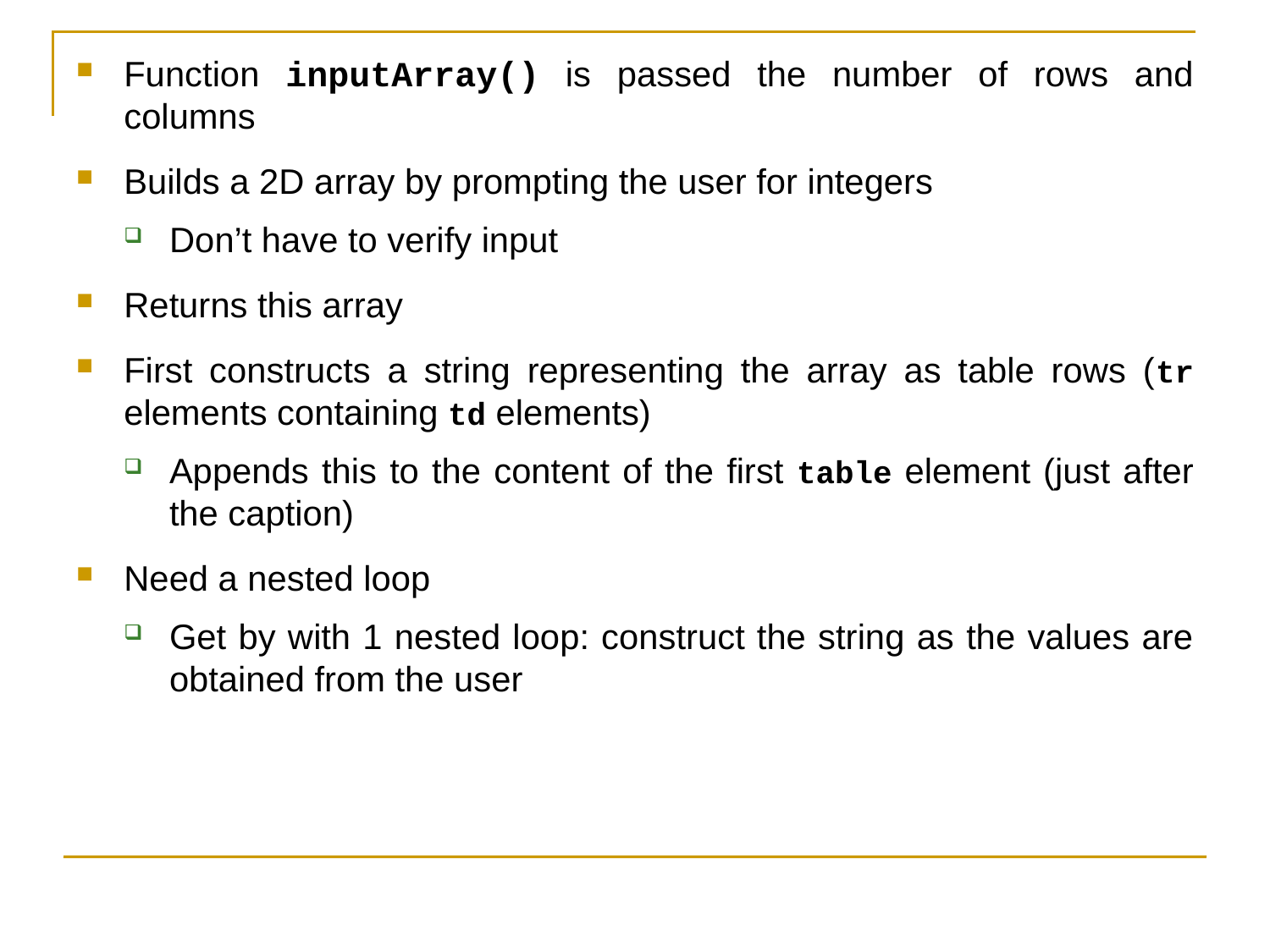

Function inputArray() is passed the number of rows and columns
Builds a 2D array by prompting the user for integers
Don’t have to verify input
Returns this array
First constructs a string representing the array as table rows (tr elements containing td elements)
Appends this to the content of the first table element (just after the caption)
Need a nested loop
Get by with 1 nested loop: construct the string as the values are obtained from the user